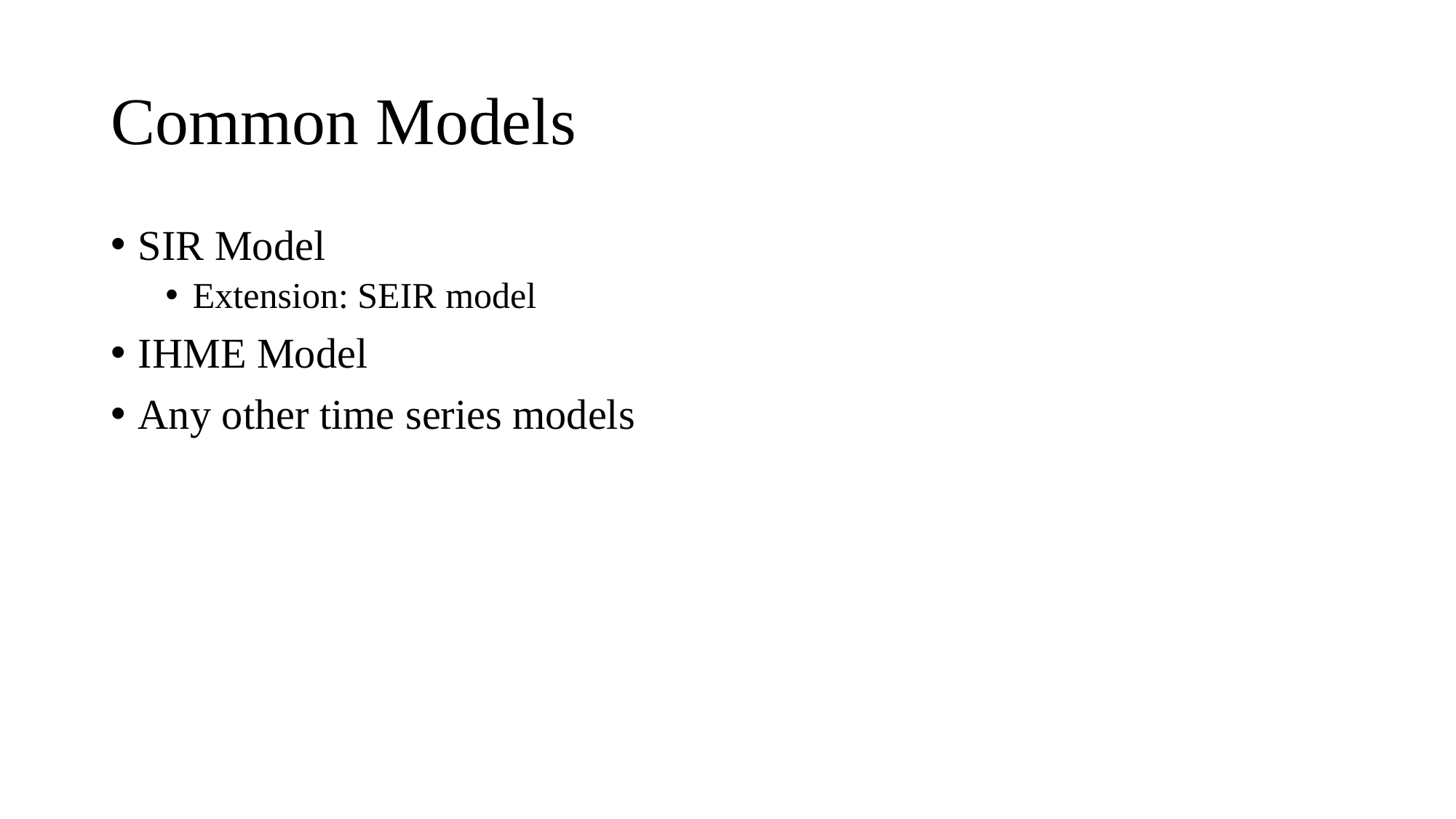

# Common Models
SIR Model
Extension: SEIR model
IHME Model
Any other time series models